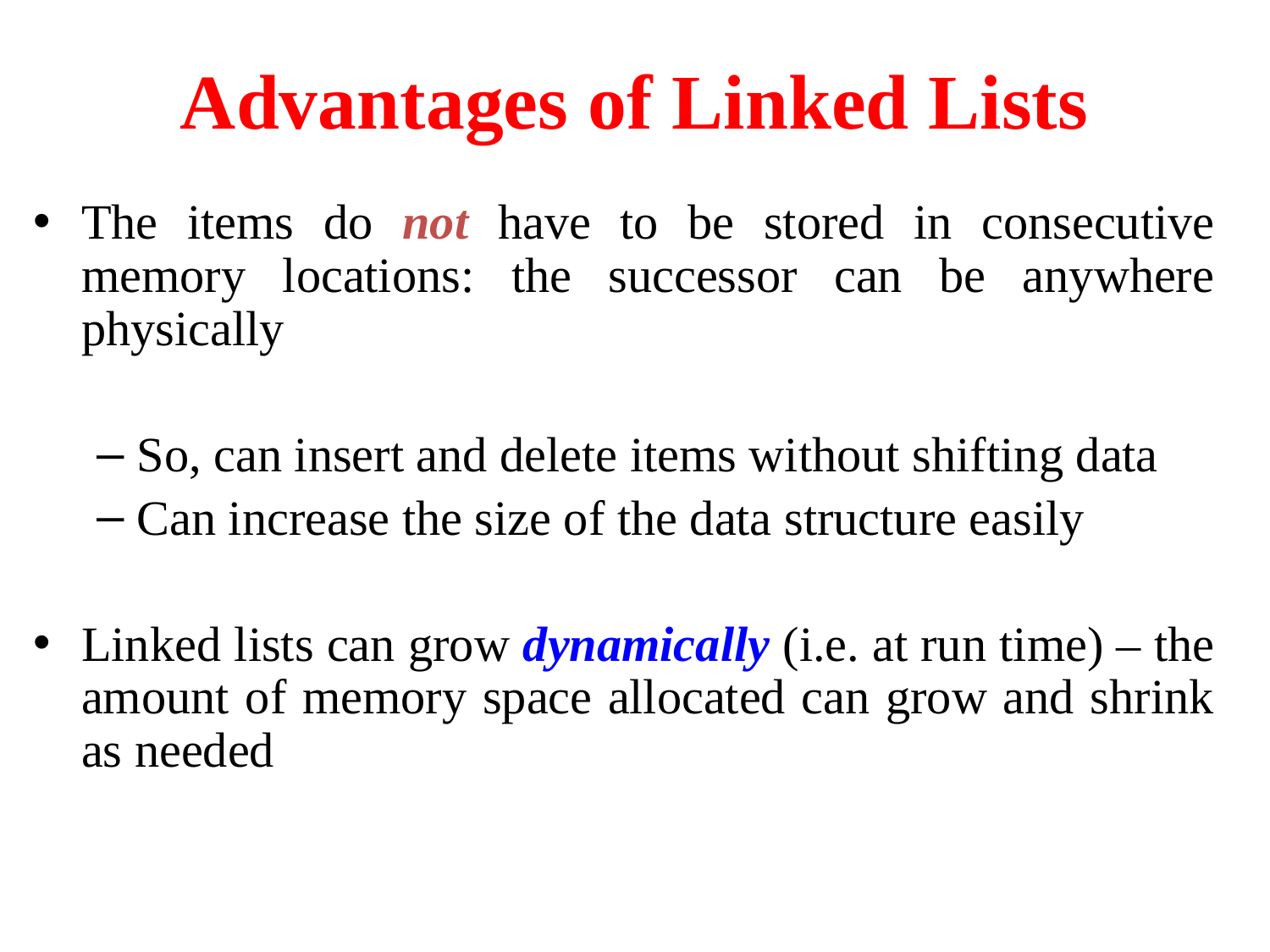

# Advantages of Linked Lists
The items do not have to be stored in consecutive memory locations: the successor can be anywhere physically

So, can insert and delete items without shifting data
Can increase the size of the data structure easily

Linked lists can grow dynamically (i.e. at run time) – the amount of memory space allocated can grow and shrink as needed